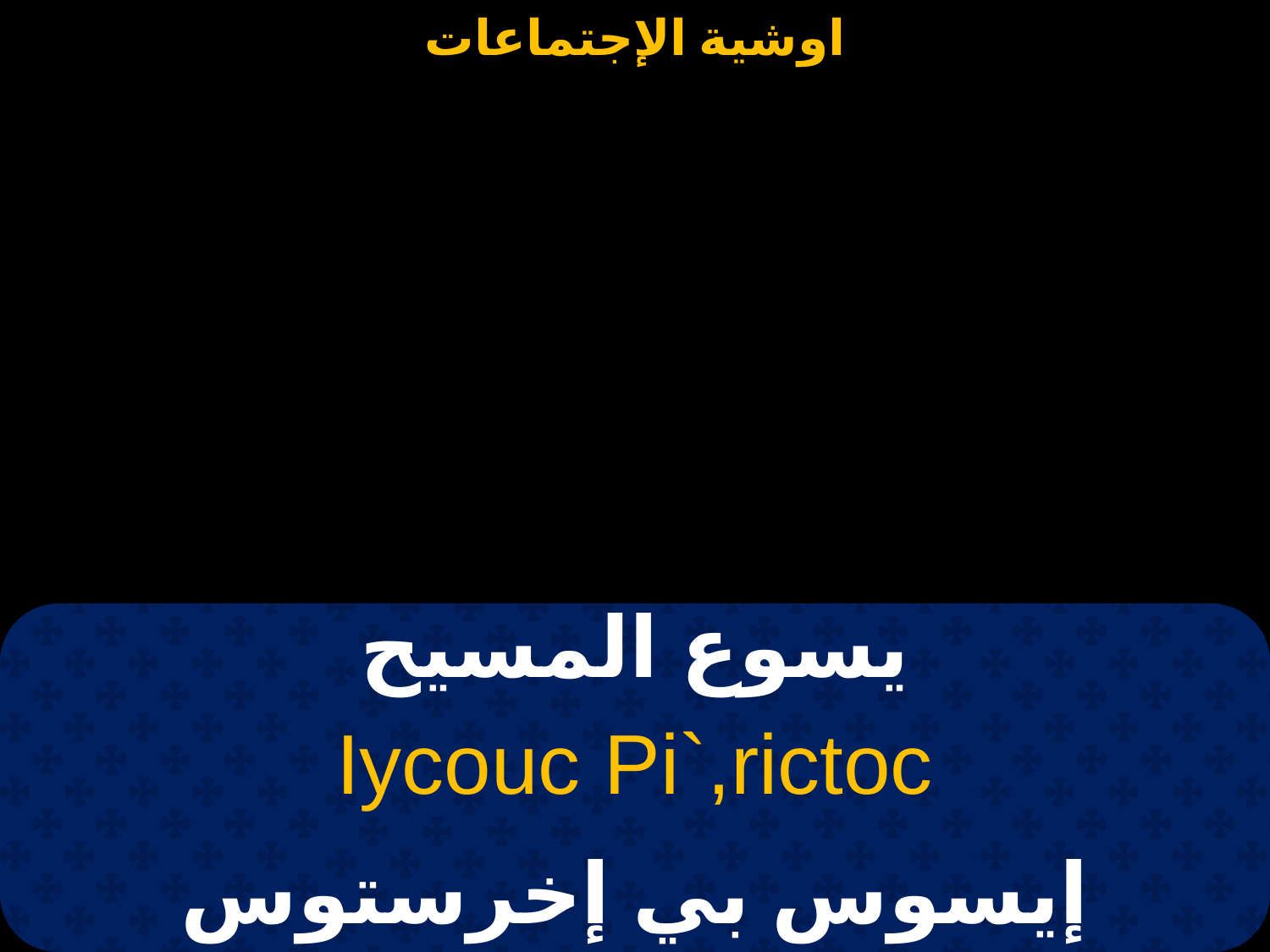

#
يسوع المسيح
Iycouc Pi`,rictoc
إيسوس بي إخرستوس